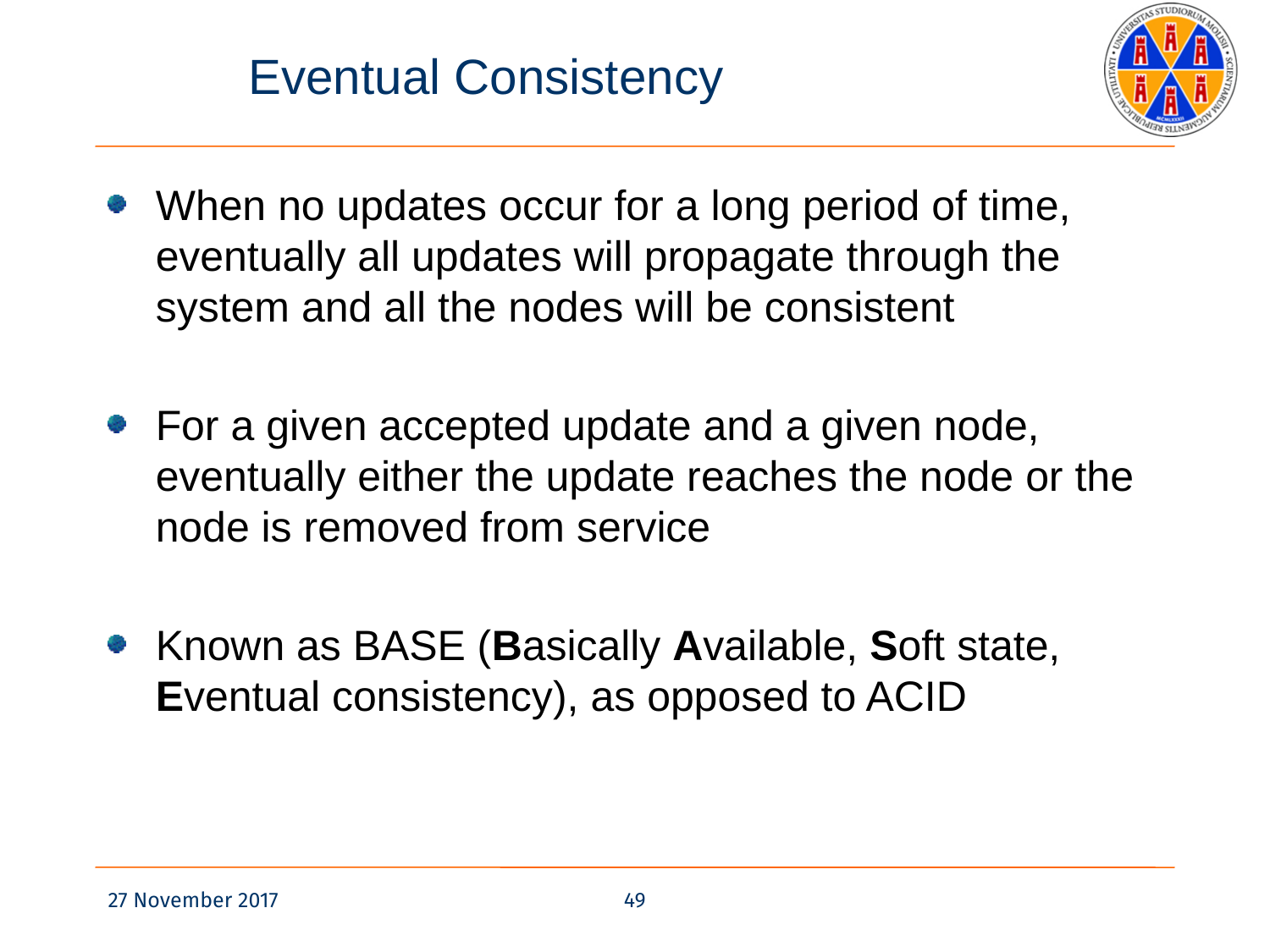

# Eventual Consistency
When no updates occur for a long period of time, eventually all updates will propagate through the system and all the nodes will be consistent

For a given accepted update and a given node, eventually either the update reaches the node or the node is removed from service

Known as BASE (Basically Available, Soft state, Eventual consistency), as opposed to ACID
27 November 2017
49